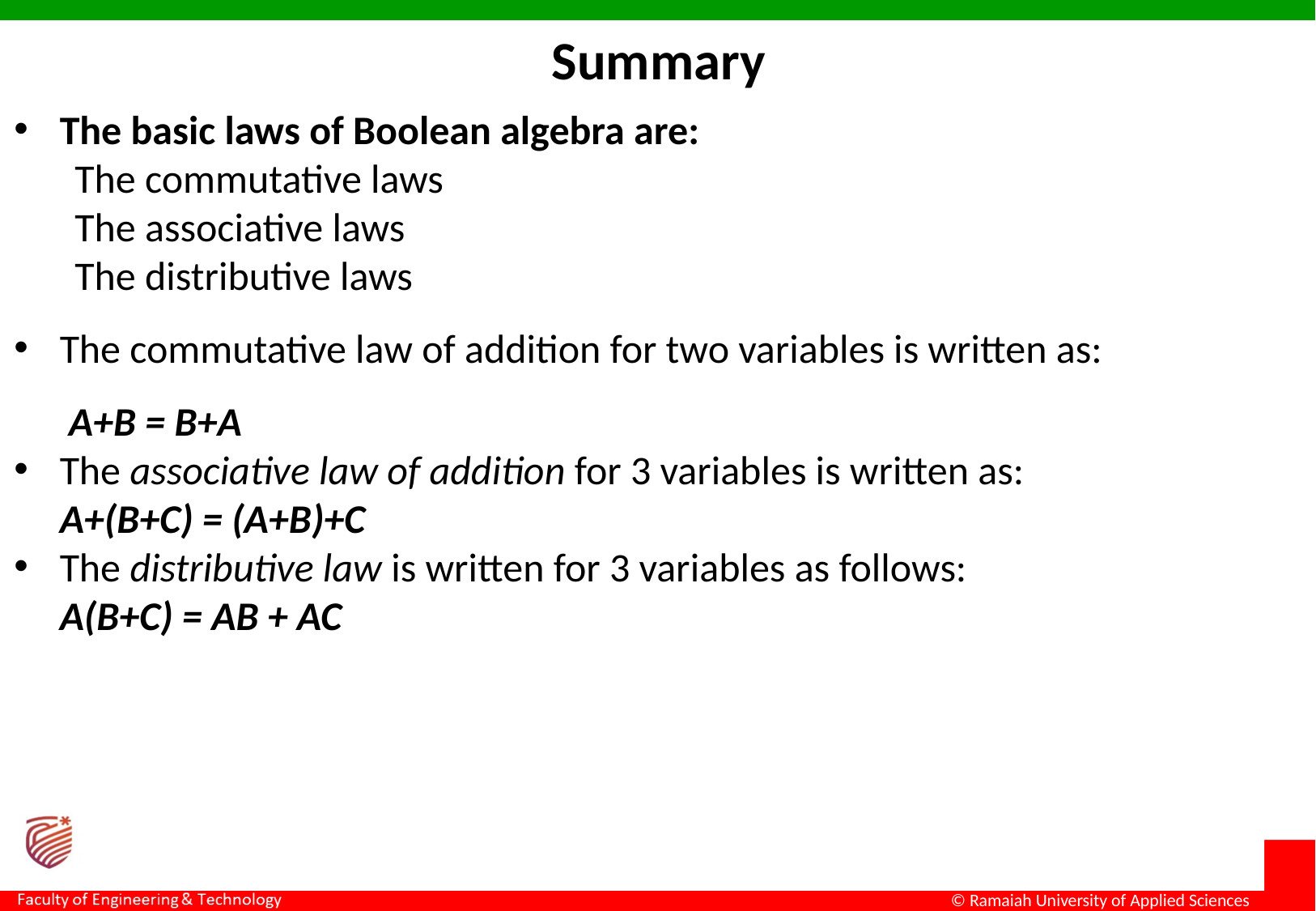

Summary
The basic laws of Boolean algebra are:
The commutative laws
The associative laws
The distributive laws
The commutative law of addition for two variables is written as:
      A+B = B+A
The associative law of addition for 3 variables is written as:
     A+(B+C) = (A+B)+C
The distributive law is written for 3 variables as follows:
     A(B+C) = AB + AC